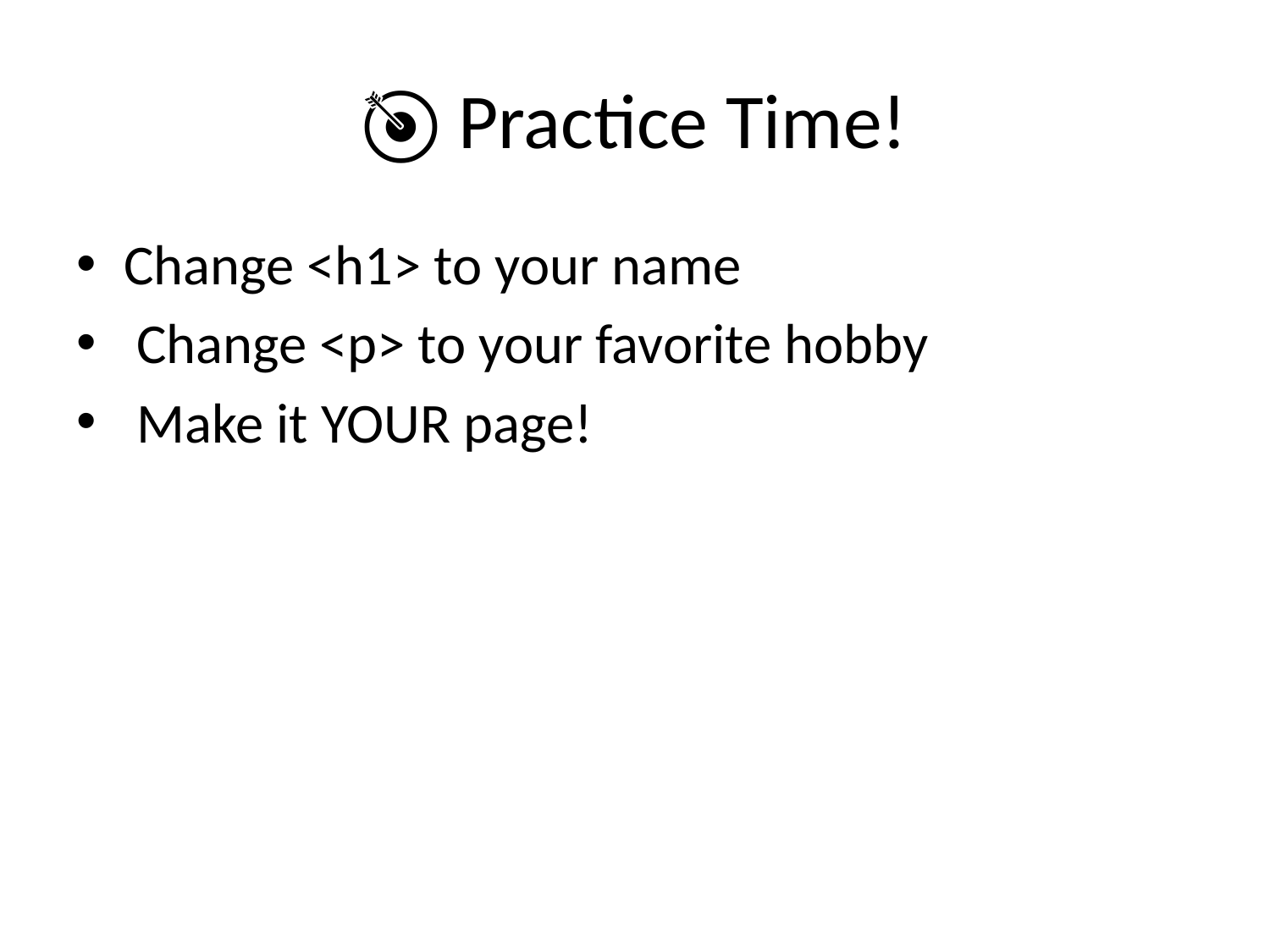

# 🎯 Practice Time!
Change <h1> to your name
 Change <p> to your favorite hobby
 Make it YOUR page!